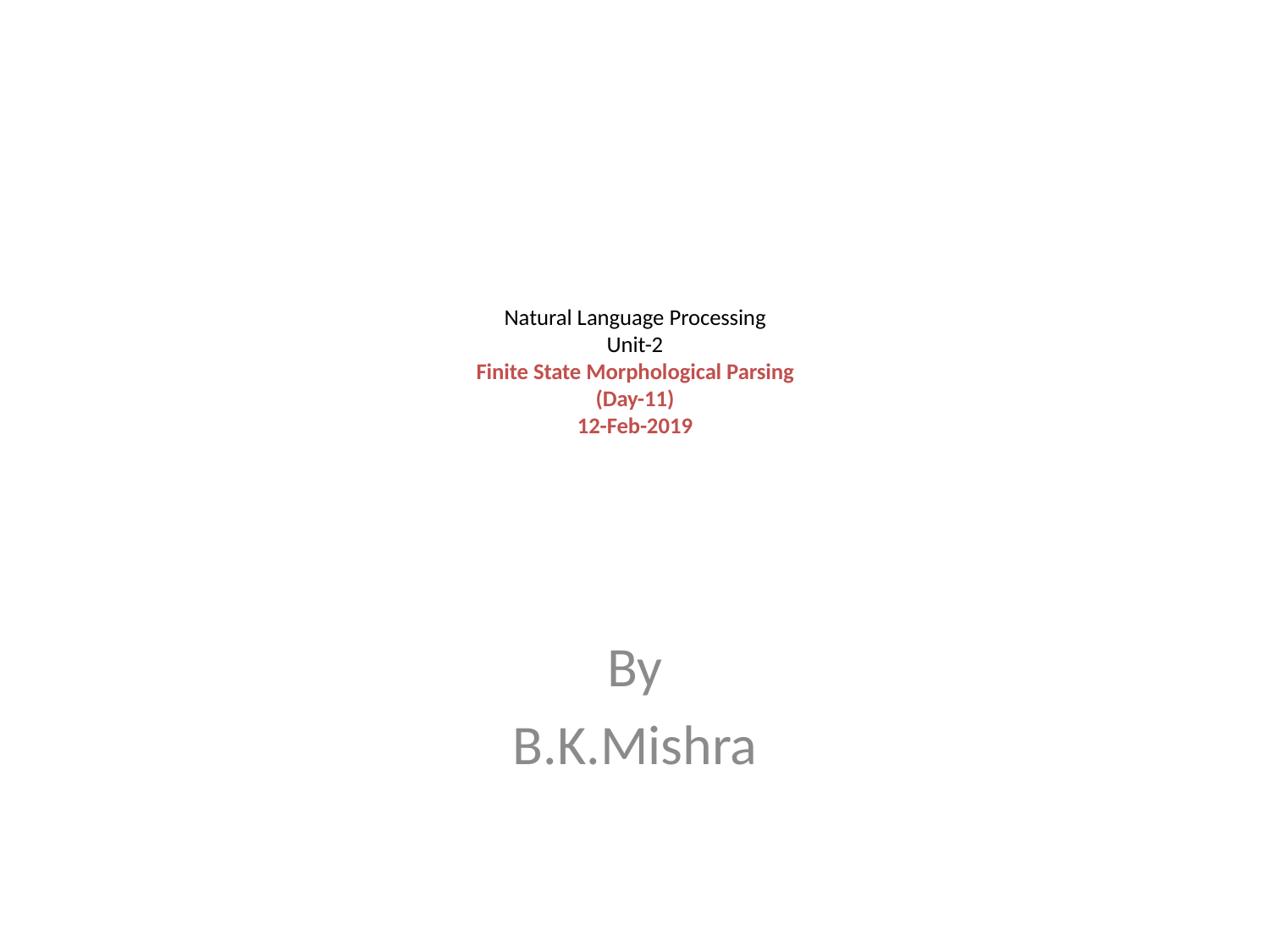

# Natural Language Processing Unit-2 Finite State Morphological Parsing (Day-11) 12-Feb-2019
By
B.K.Mishra